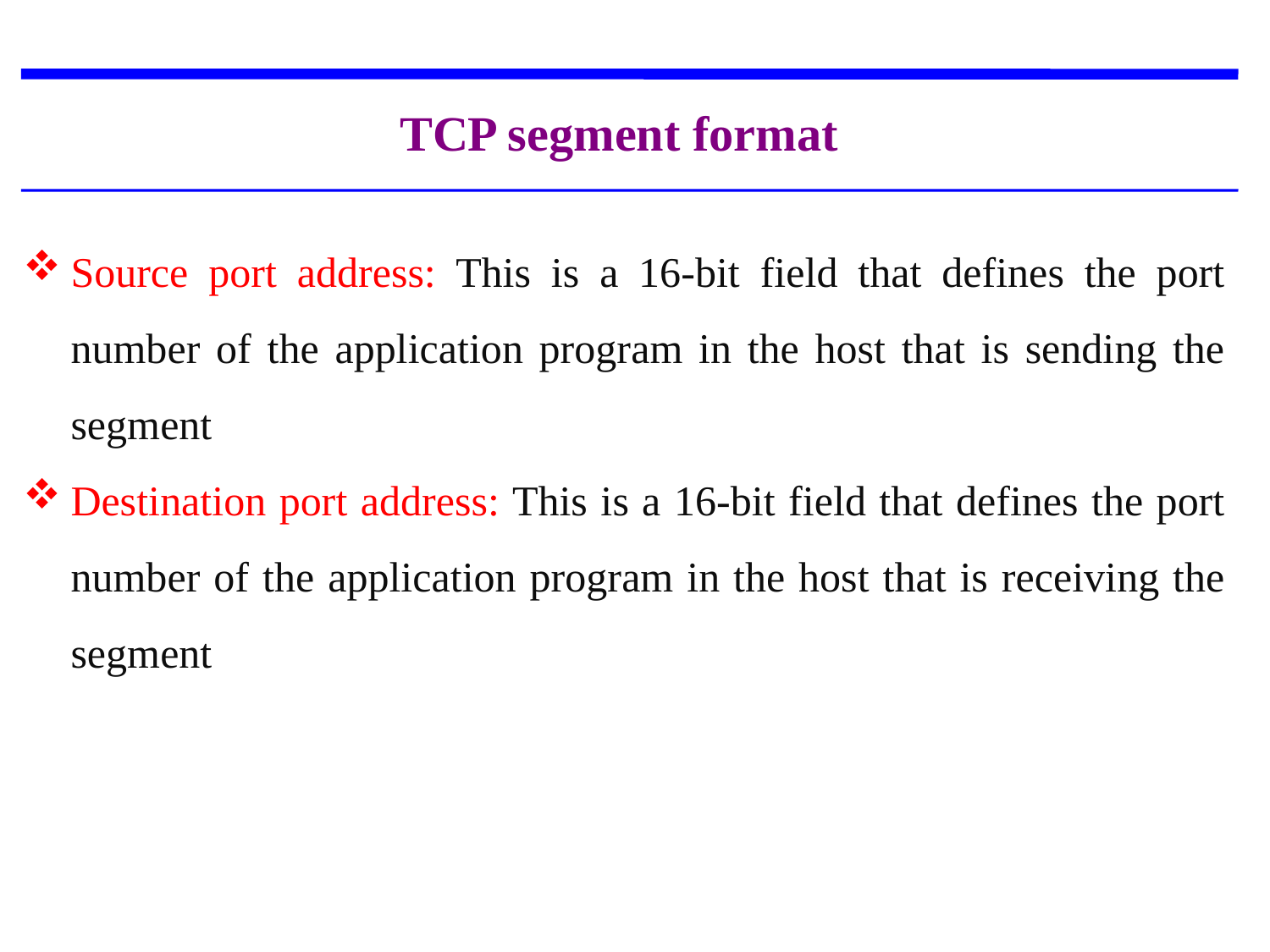

TCP segment format

Source port address: This is a 16-bit field that defines the port number of the application program in the host that is sending the segment
Destination port address: This is a 16-bit field that defines the port number of the application program in the host that is receiving the segment